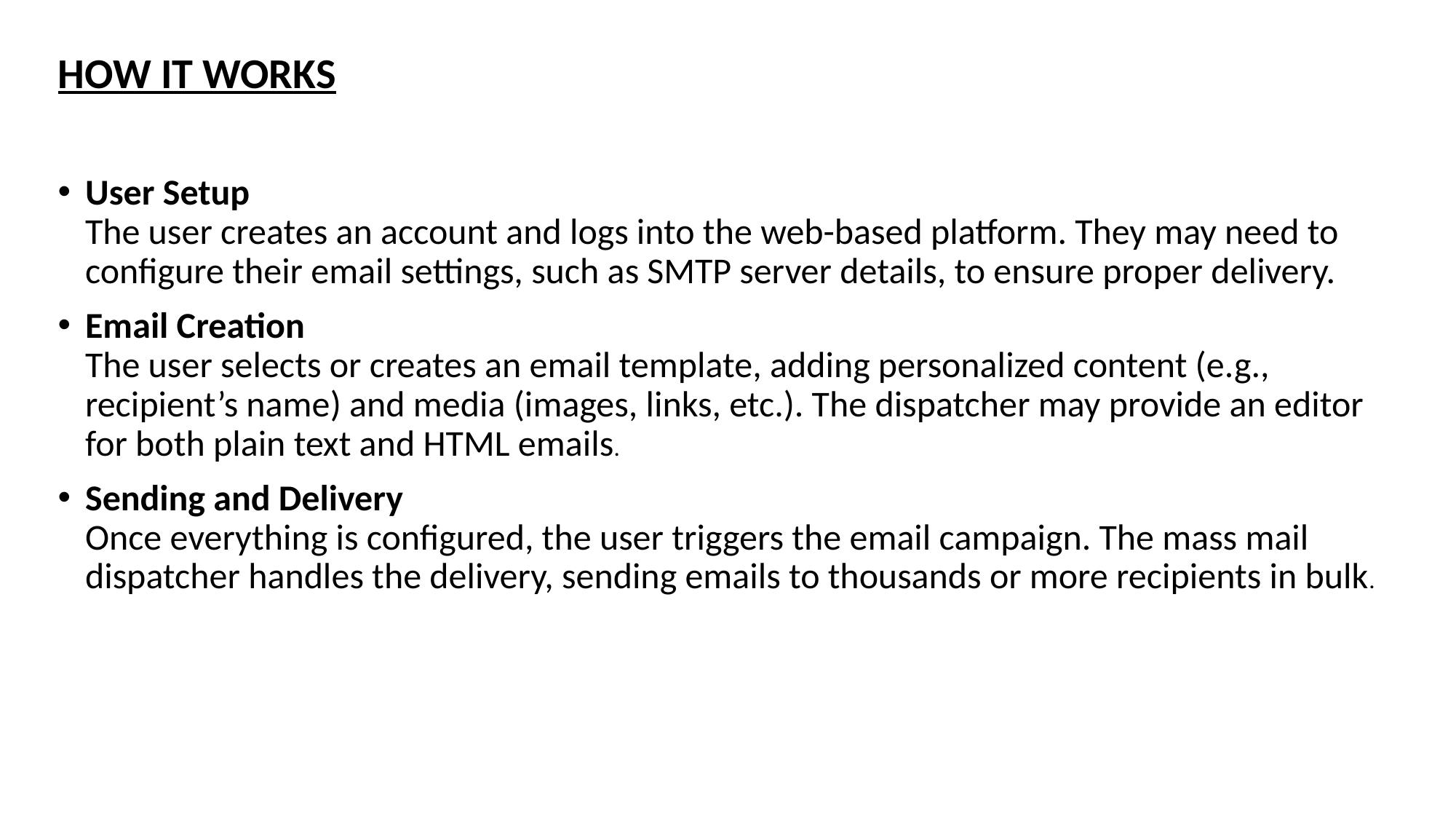

HOW IT WORKS

User Setup
The user creates an account and logs into the web-based platform. They may need to configure their email settings, such as SMTP server details, to ensure proper delivery.
Email Creation
The user selects or creates an email template, adding personalized content (e.g., recipient’s name) and media (images, links, etc.). The dispatcher may provide an editor for both plain text and HTML emails.
Sending and Delivery
Once everything is configured, the user triggers the email campaign. The mass mail dispatcher handles the delivery, sending emails to thousands or more recipients in bulk.